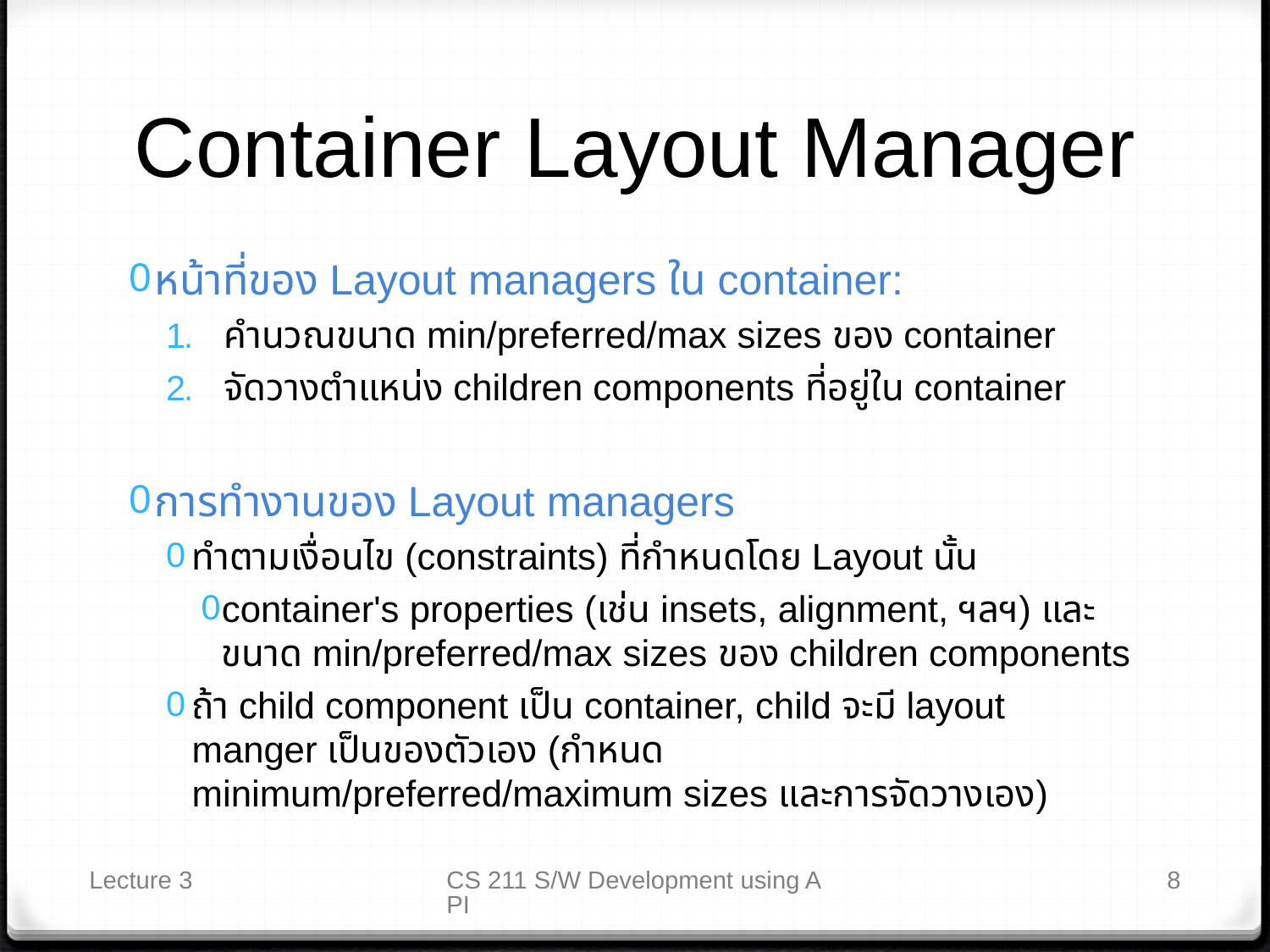

# Container Layout Manager
หน้าที่ของ Layout managers ใน container:
คำนวณขนาด min/preferred/max sizes ของ container
จัดวางตำแหน่ง children components ที่อยู่ใน container

การทำงานของ Layout managers
ทำตามเงื่อนไข (constraints) ที่กำหนดโดย Layout นั้น
container's properties (เช่น insets, alignment, ฯลฯ) และขนาด min/preferred/max sizes ของ children components
ถ้า child component เป็น container, child จะมี layout manger เป็นของตัวเอง (กำหนด minimum/preferred/maximum sizes และการจัดวางเอง)
Lecture 3
CS 211 S/W Development using API
8